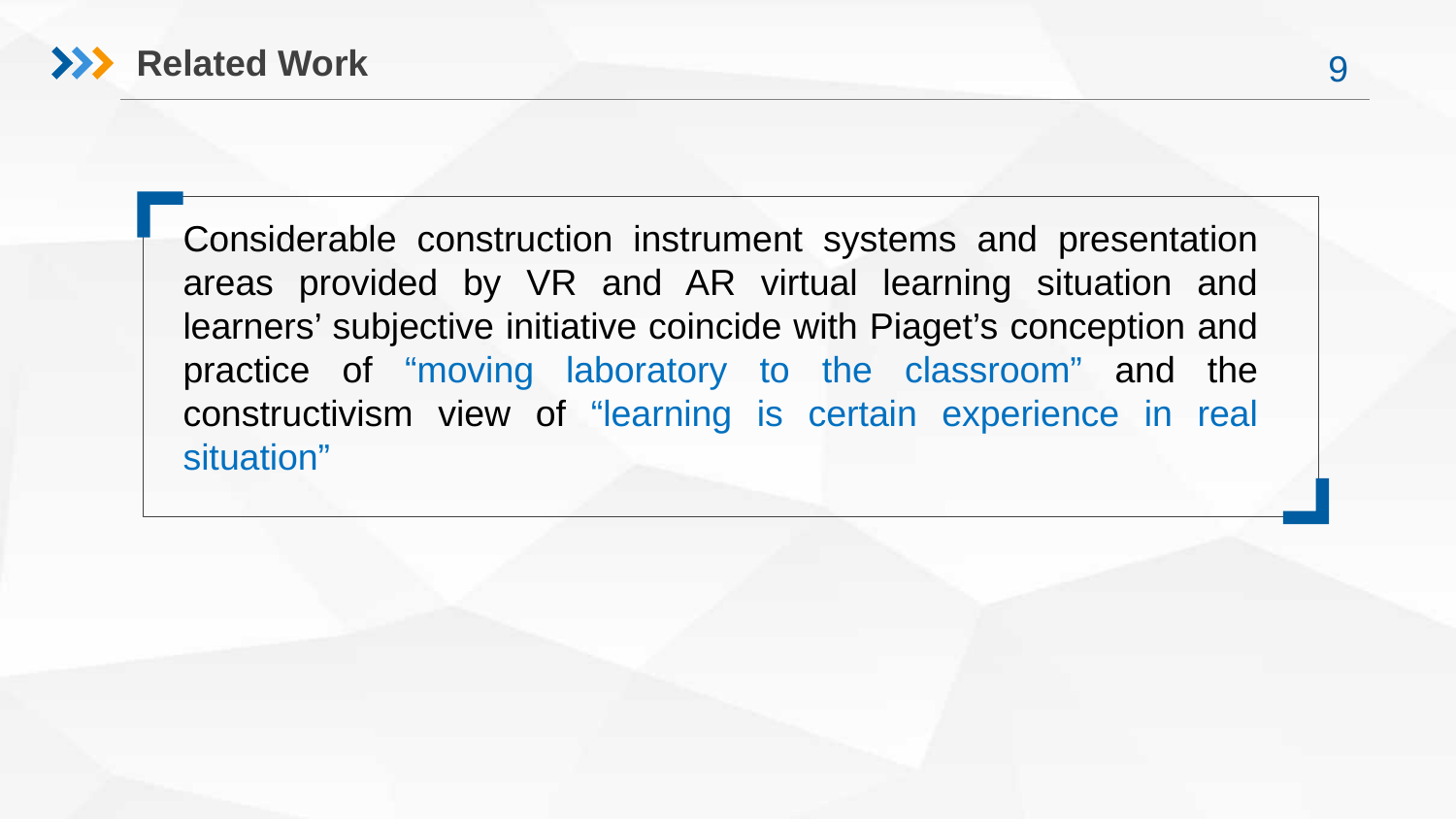

Related Work

Considerable construction instrument systems and presentation areas provided by VR and AR virtual learning situation and learners’ subjective initiative coincide with Piaget’s conception and practice of “moving laboratory to the classroom” and the constructivism view of “learning is certain experience in real situation”